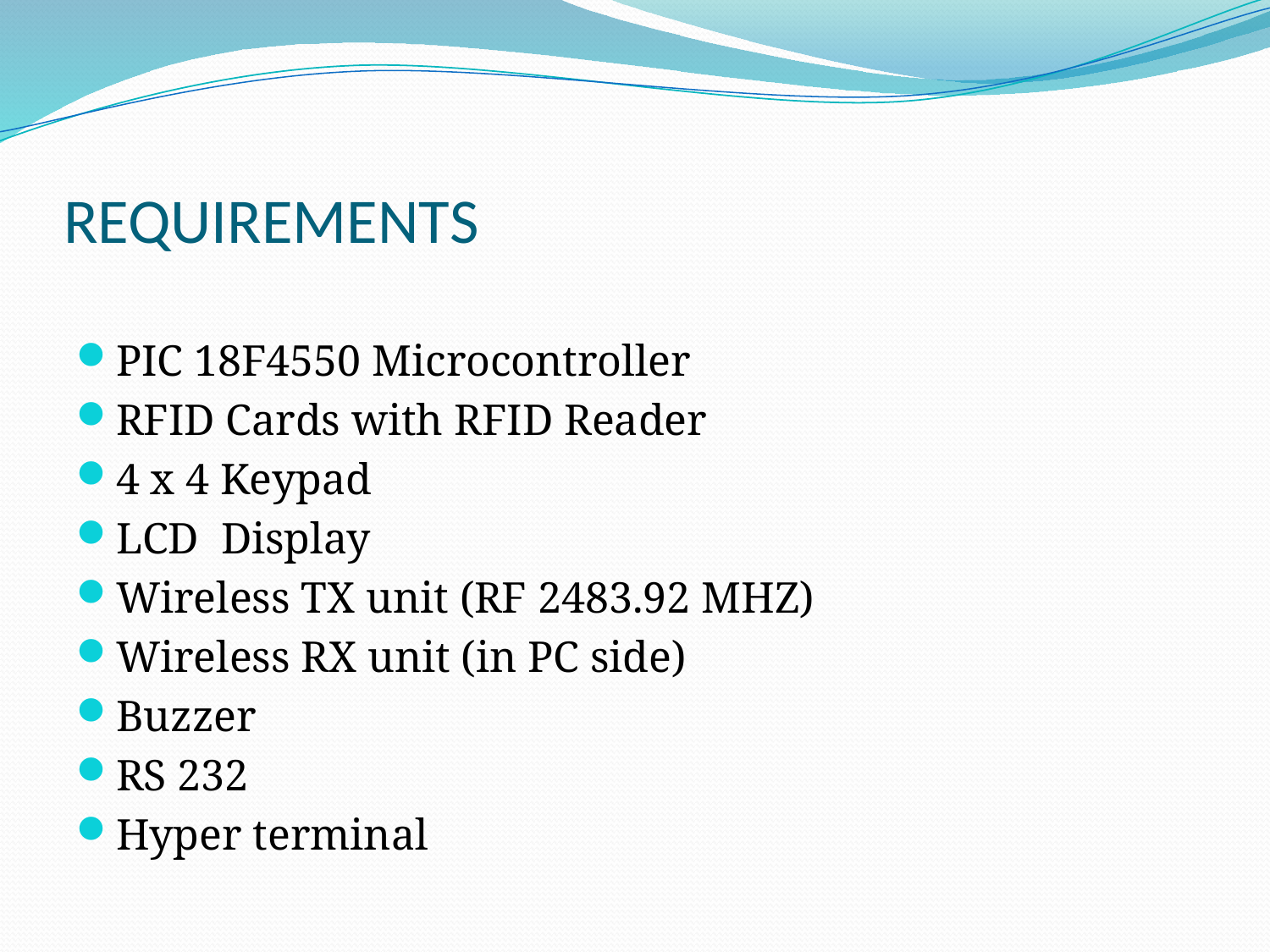

# REQUIREMENTS

PIC 18F4550 Microcontroller
RFID Cards with RFID Reader
4 x 4 Keypad
LCD  Display
Wireless TX unit (RF 2483.92 MHZ)
Wireless RX unit (in PC side)
Buzzer
RS 232
Hyper terminal